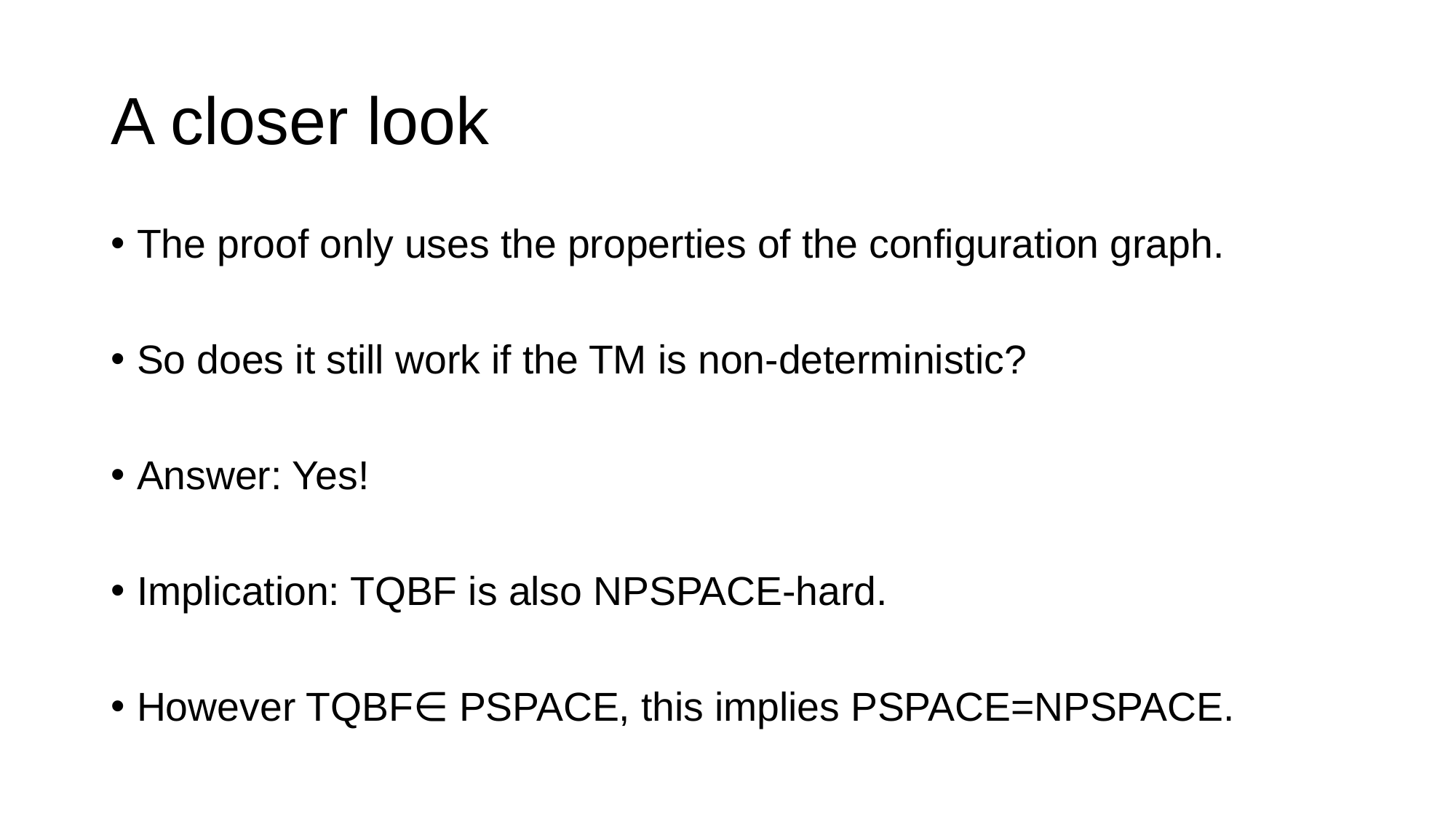

# A closer look
The proof only uses the properties of the configuration graph.

So does it still work if the TM is non-deterministic?

Answer: Yes!

Implication: TQBF is also NPSPACE-hard.

However TQBF∈ PSPACE, this implies PSPACE=NPSPACE.